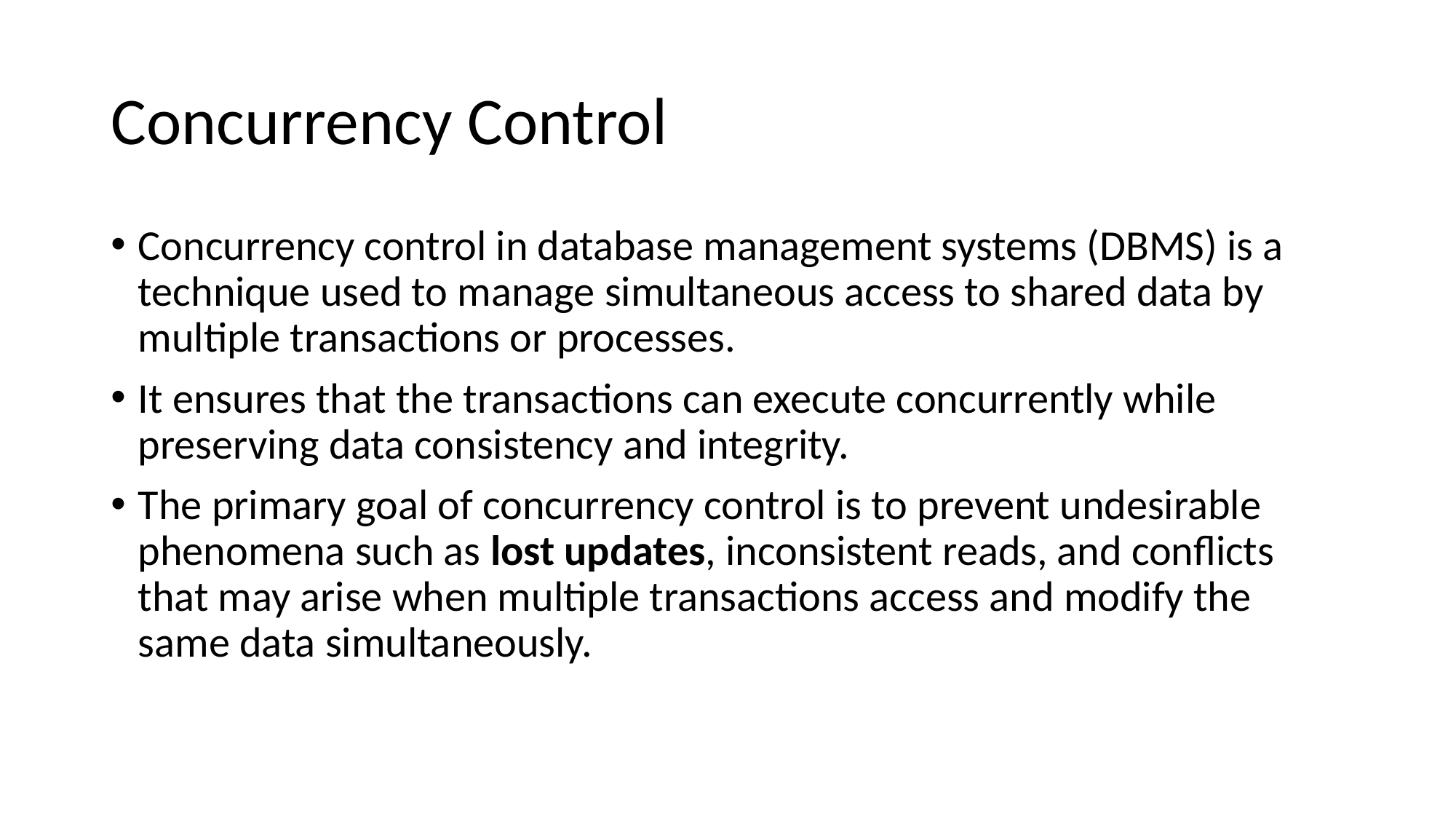

# Concurrency Control
Concurrency control in database management systems (DBMS) is a technique used to manage simultaneous access to shared data by multiple transactions or processes.
It ensures that the transactions can execute concurrently while preserving data consistency and integrity.
The primary goal of concurrency control is to prevent undesirable phenomena such as lost updates, inconsistent reads, and conflicts that may arise when multiple transactions access and modify the same data simultaneously.